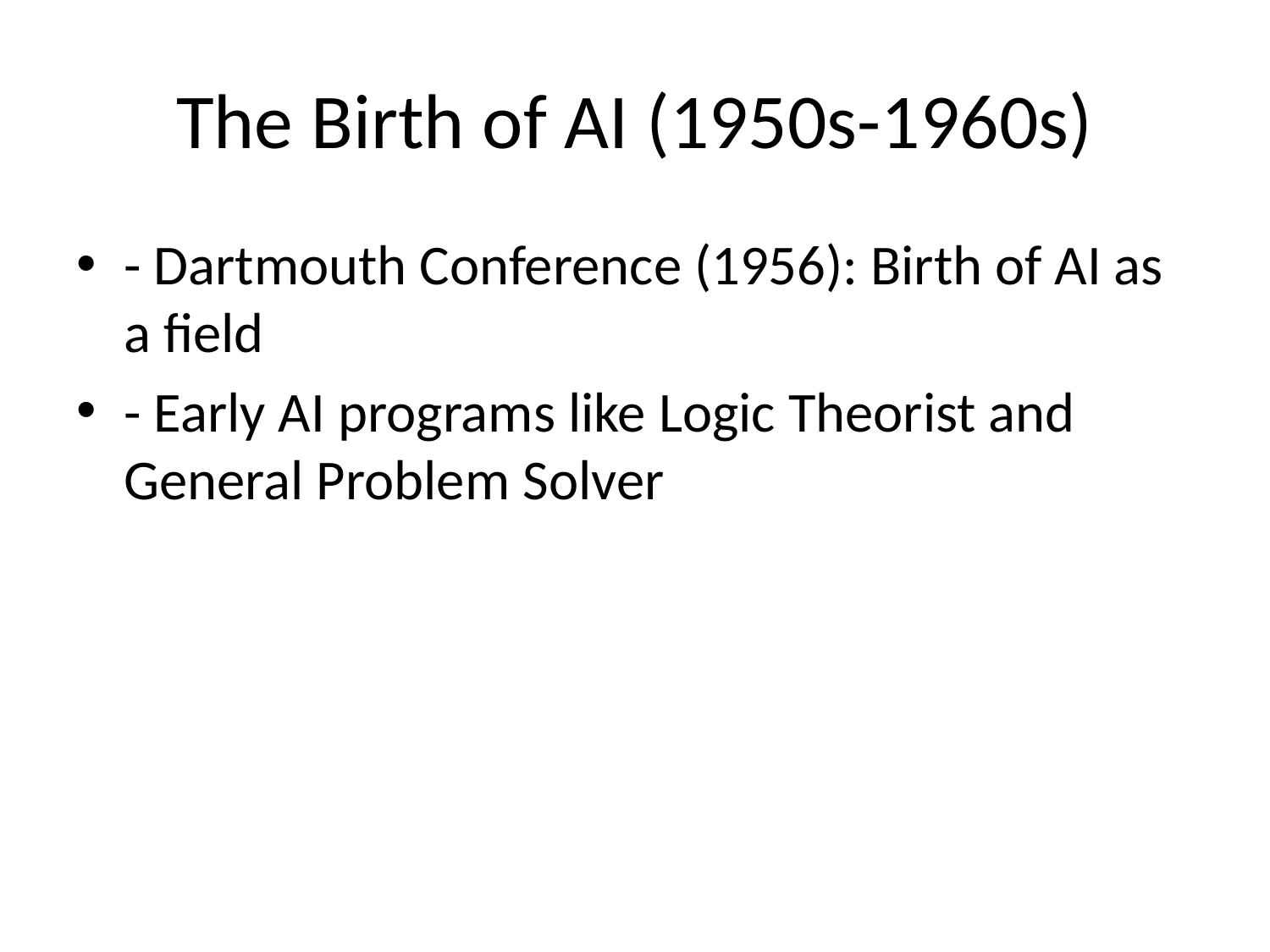

# The Birth of AI (1950s-1960s)
- Dartmouth Conference (1956): Birth of AI as a field
- Early AI programs like Logic Theorist and General Problem Solver